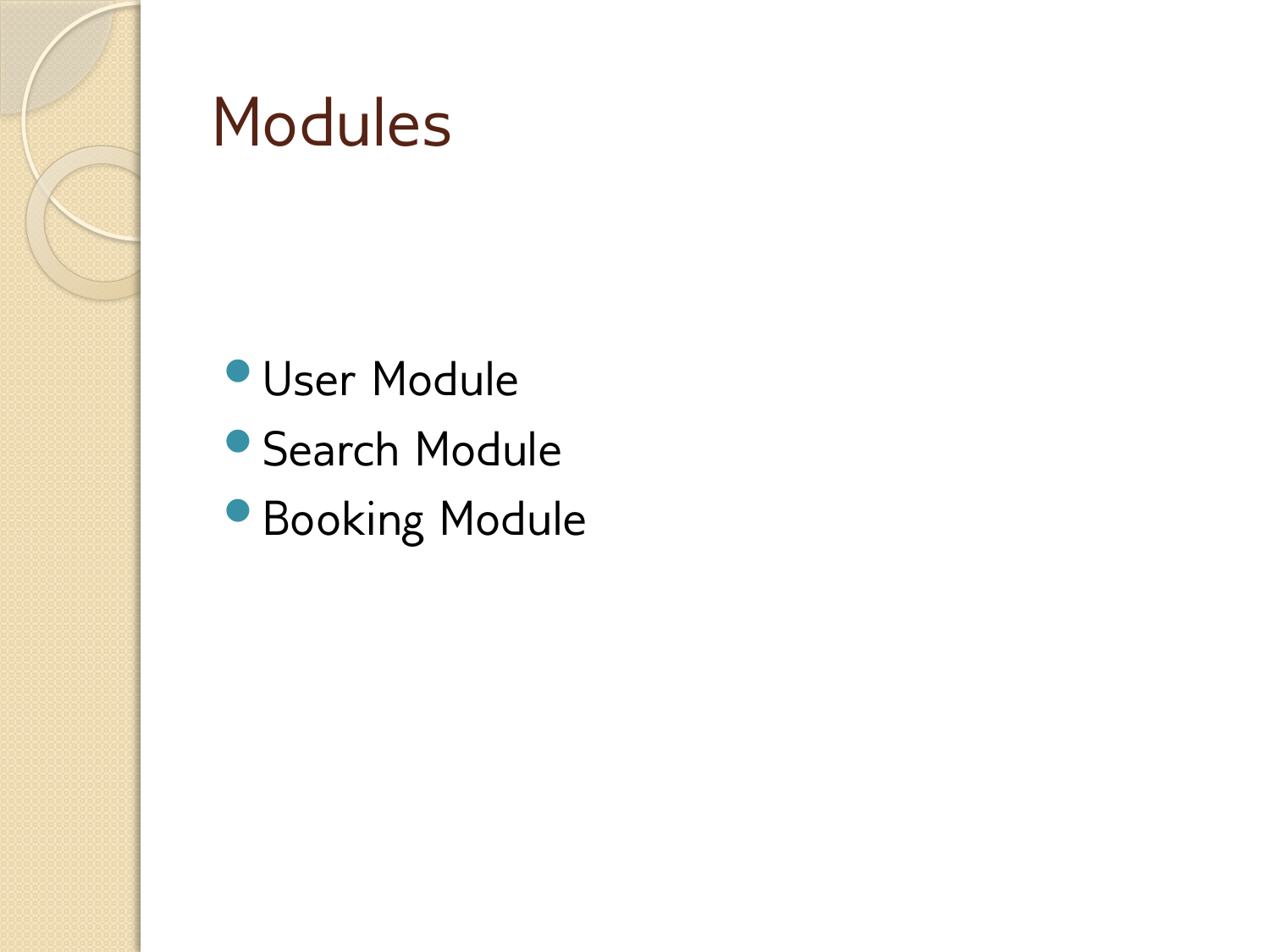

# Modules

User Module
Search Module
Booking Module